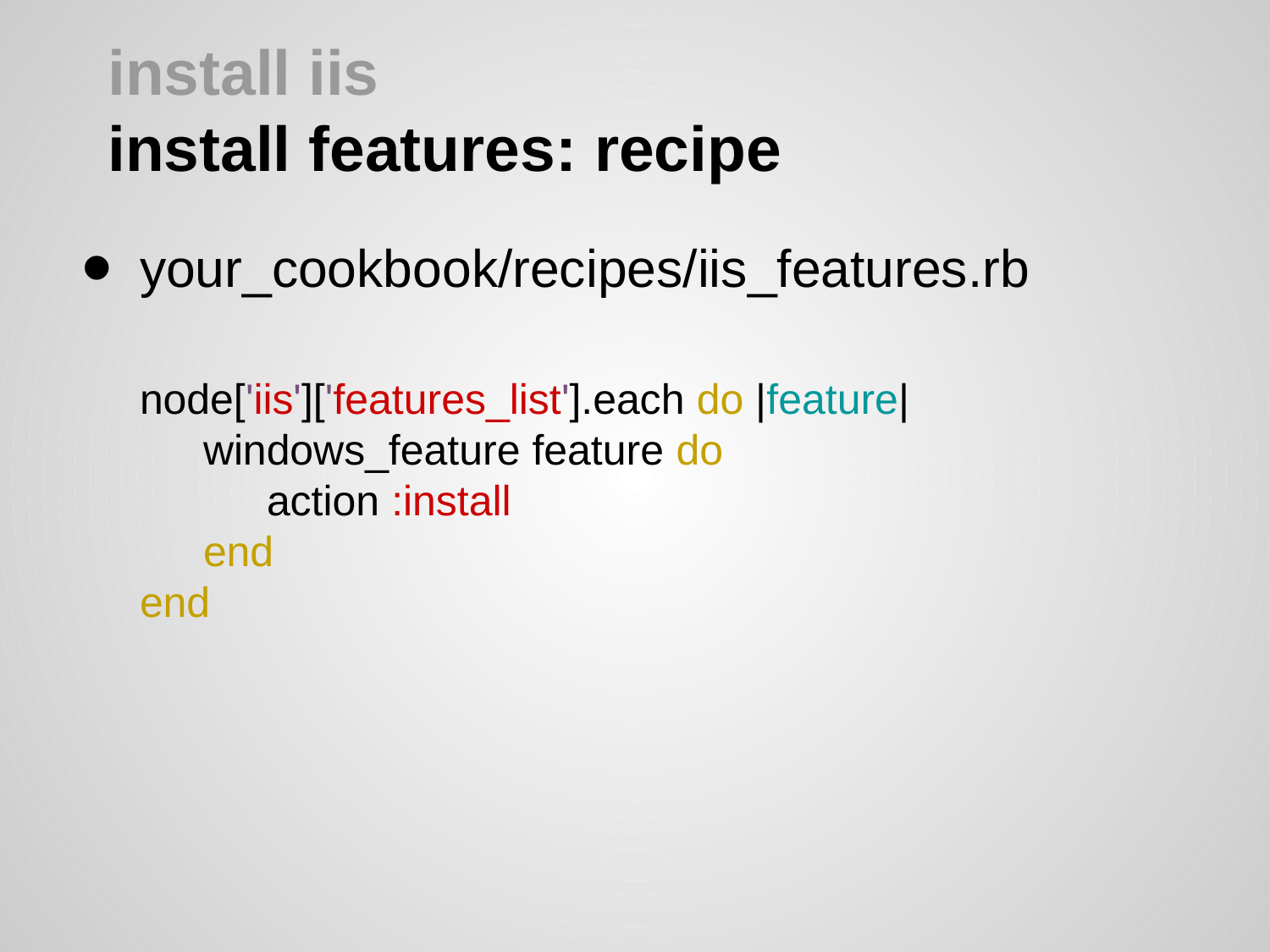

# install iis
install features: recipe
your_cookbook/recipes/iis_features.rb

node['iis']['features_list'].each do |feature|
windows_feature feature do
action :install
end
end